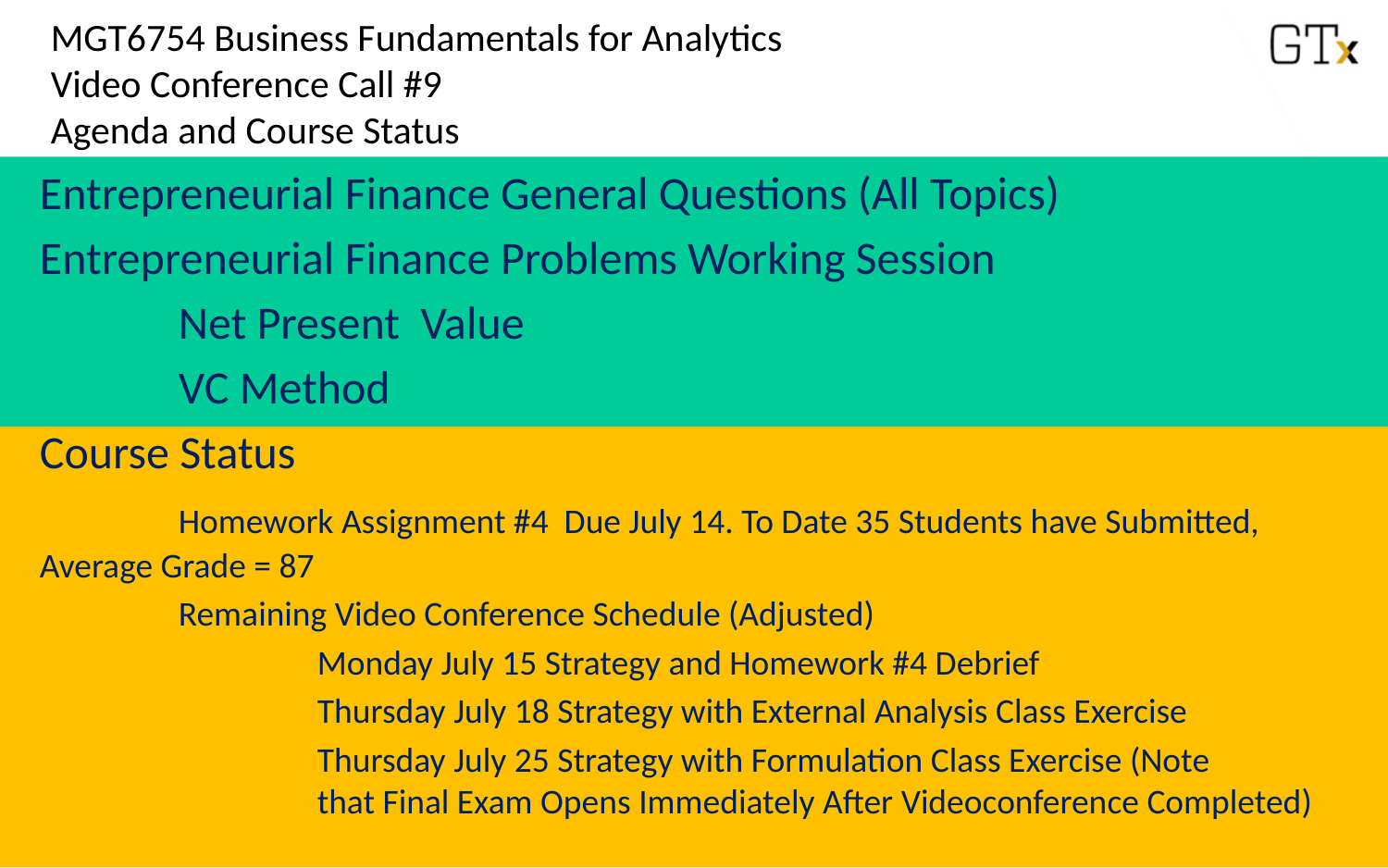

MGT6754 Business Fundamentals for Analytics
Video Conference Call #9
Agenda and Course Status

Entrepreneurial Finance General Questions (All Topics)
Entrepreneurial Finance Problems Working Session
	Net Present  Value
	VC Method
Course Status
	Homework Assignment #4  Due July 14. To Date 35 Students have Submitted, 	Average Grade = 87
	Remaining Video Conference Schedule (Adjusted)
		Monday July 15 Strategy and Homework #4 Debrief
		Thursday July 18 Strategy with External Analysis Class Exercise
		Thursday July 25 Strategy with Formulation Class Exercise (Note 			that Final Exam Opens Immediately After Videoconference Completed)